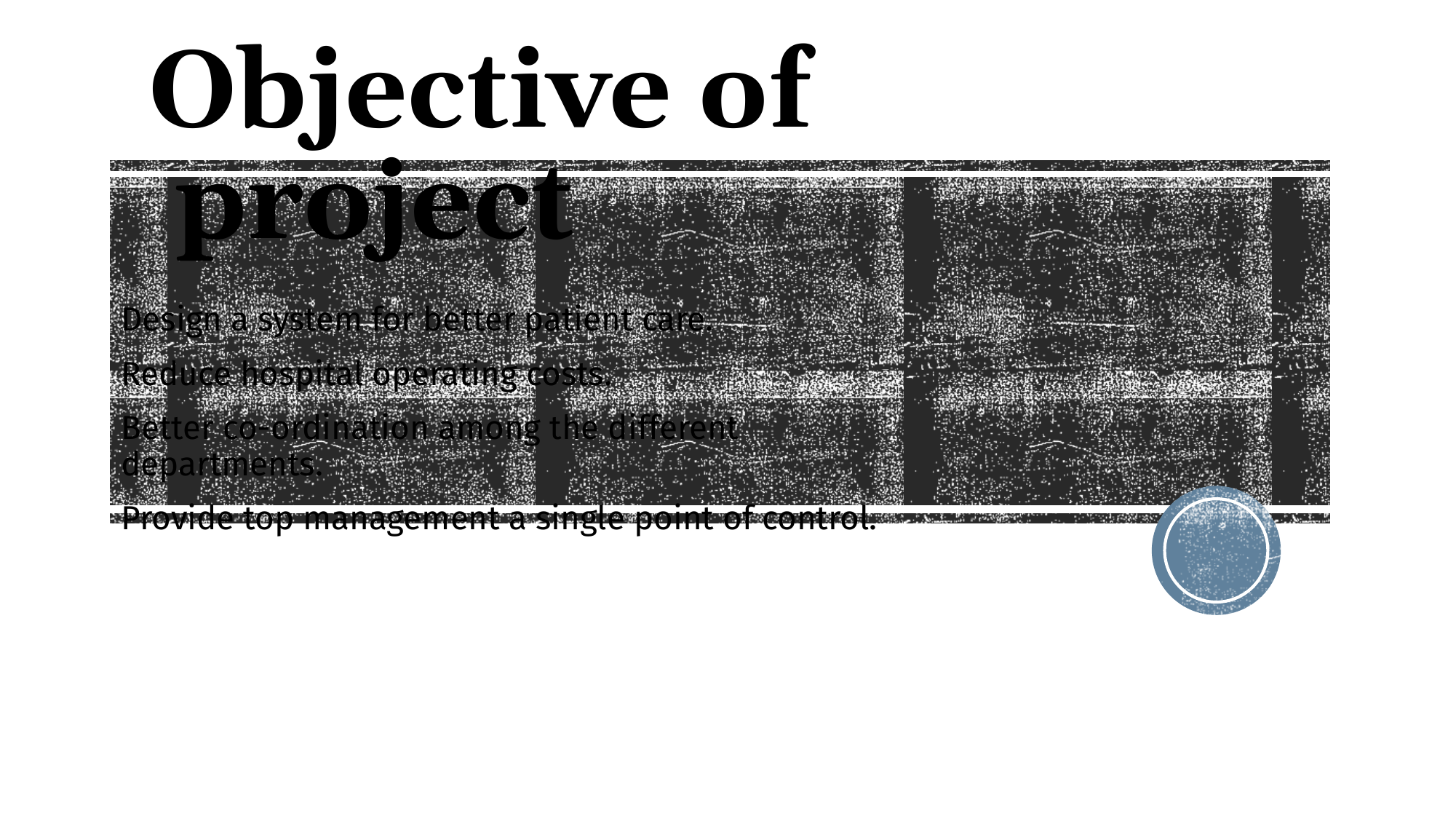

# Objective of project
Design a system for better patient care.
Reduce hospital operating costs.
Better co-ordination among the different departments.
Provide top management a single point of control.